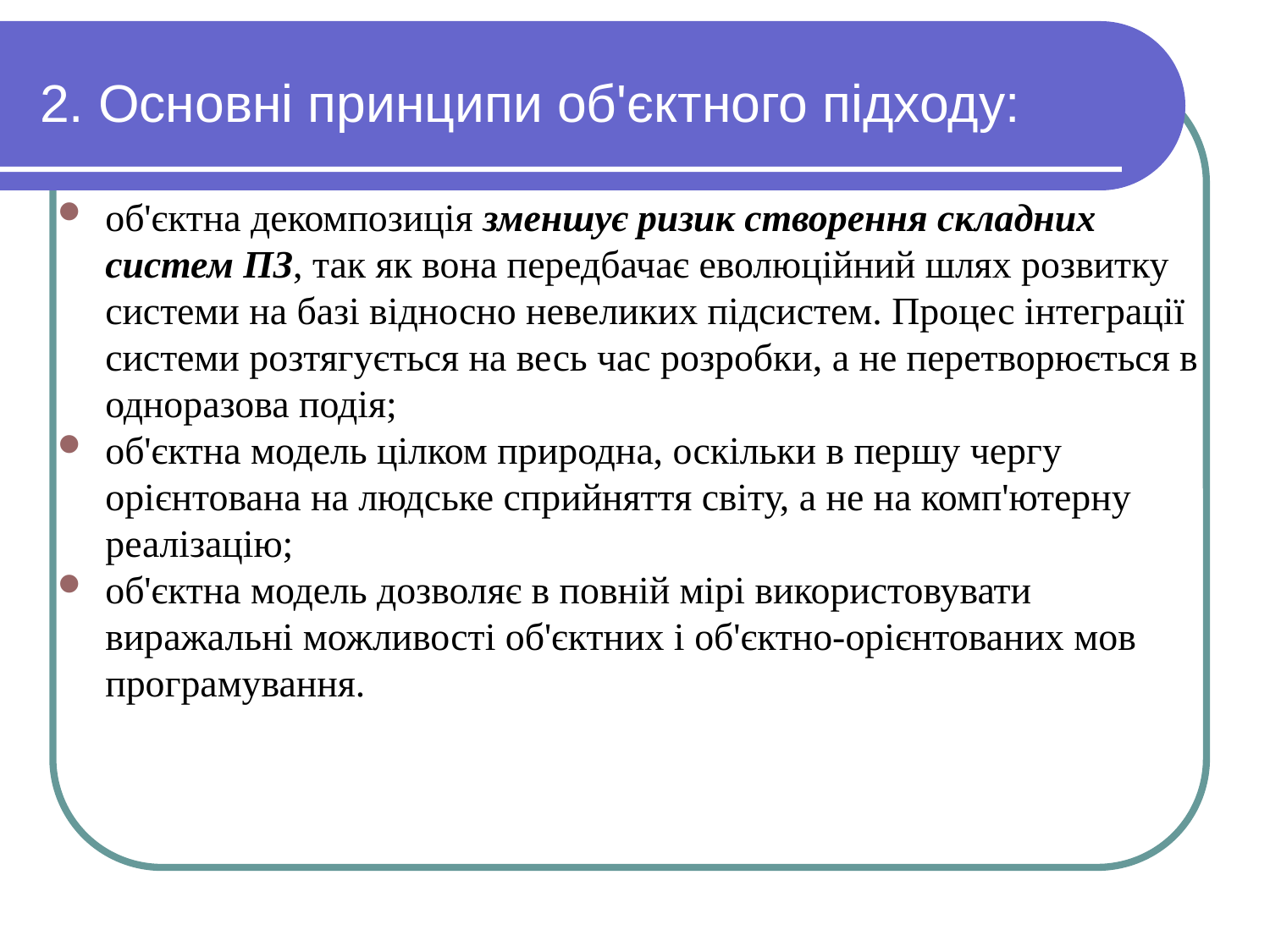

# 2. Основні принципи об'єктного підходу:
об'єктна декомпозиція зменшує ризик створення складних систем ПЗ, так як вона передбачає еволюційний шлях розвитку системи на базі відносно невеликих підсистем. Процес інтеграції системи розтягується на весь час розробки, а не перетворюється в одноразова подія;
об'єктна модель цілком природна, оскільки в першу чергу орієнтована на людське сприйняття світу, а не на комп'ютерну реалізацію;
об'єктна модель дозволяє в повній мірі використовувати виражальні можливості об'єктних і об'єктно-орієнтованих мов програмування.